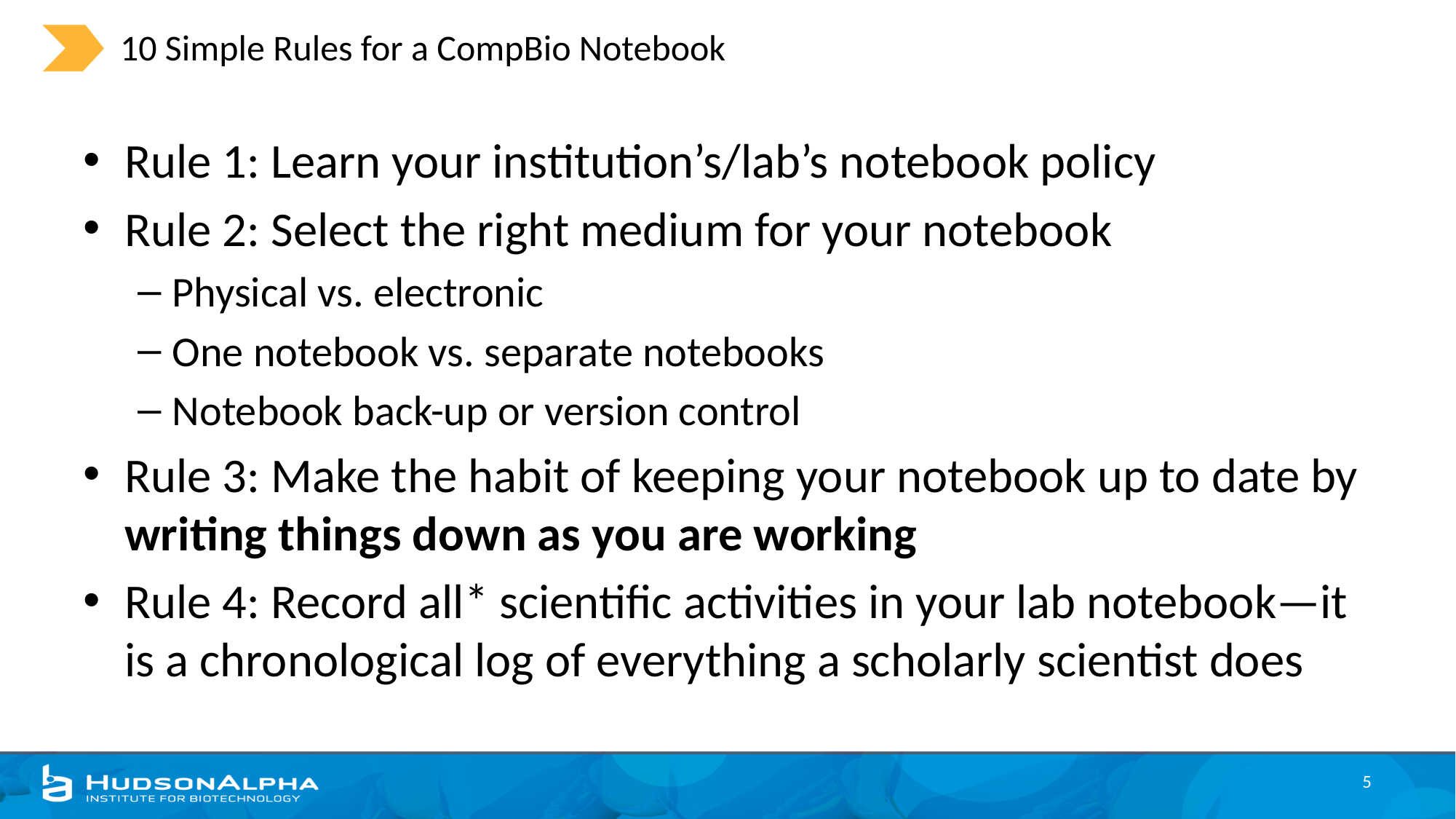

# 10 Simple Rules for a CompBio Notebook
Rule 1: Learn your institution’s/lab’s notebook policy
Rule 2: Select the right medium for your notebook
Physical vs. electronic
One notebook vs. separate notebooks
Notebook back-up or version control
Rule 3: Make the habit of keeping your notebook up to date by writing things down as you are working
Rule 4: Record all* scientific activities in your lab notebook—it is a chronological log of everything a scholarly scientist does

5